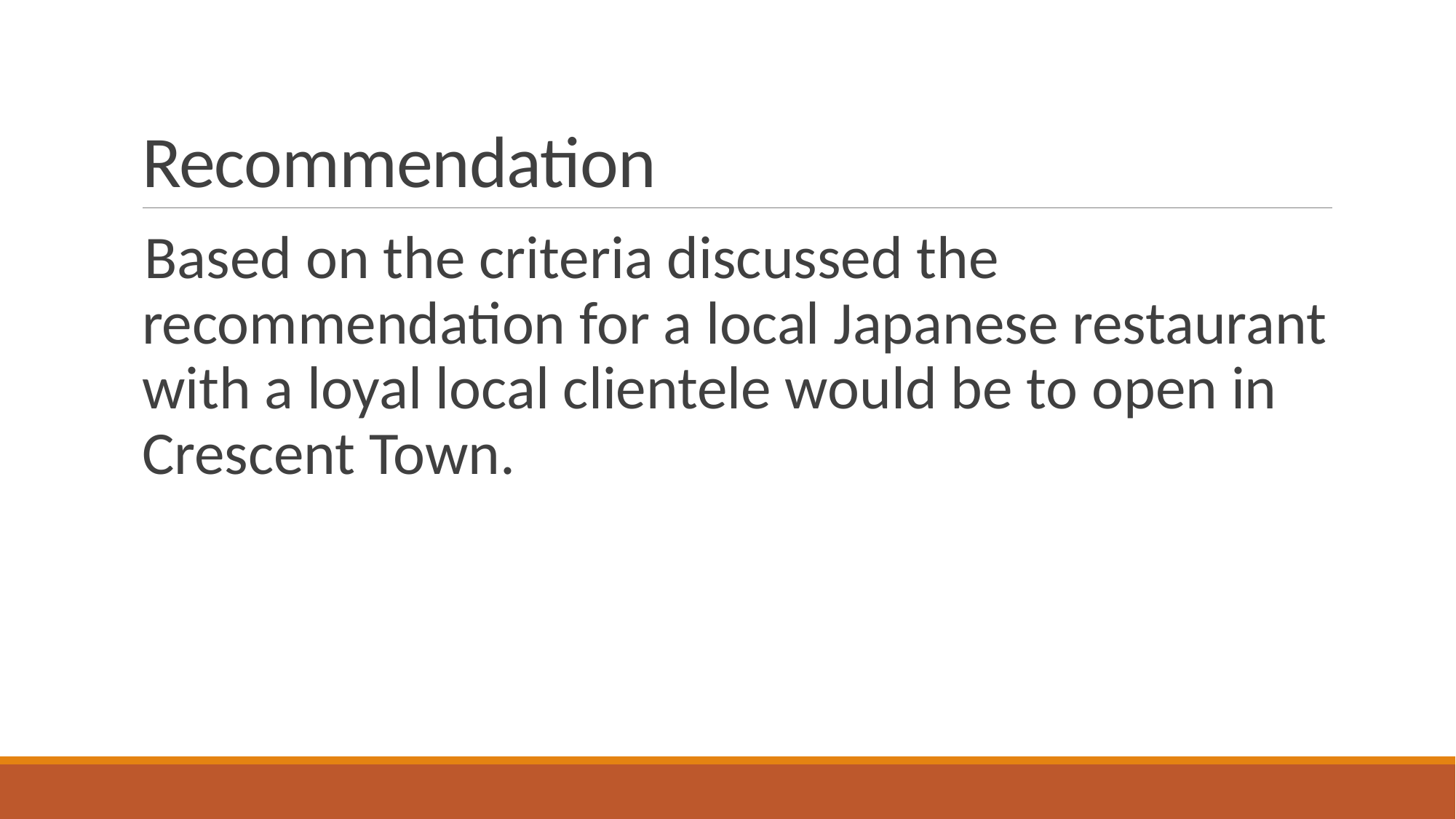

# Recommendation
Based on the criteria discussed the recommendation for a local Japanese restaurant with a loyal local clientele would be to open in Crescent Town.